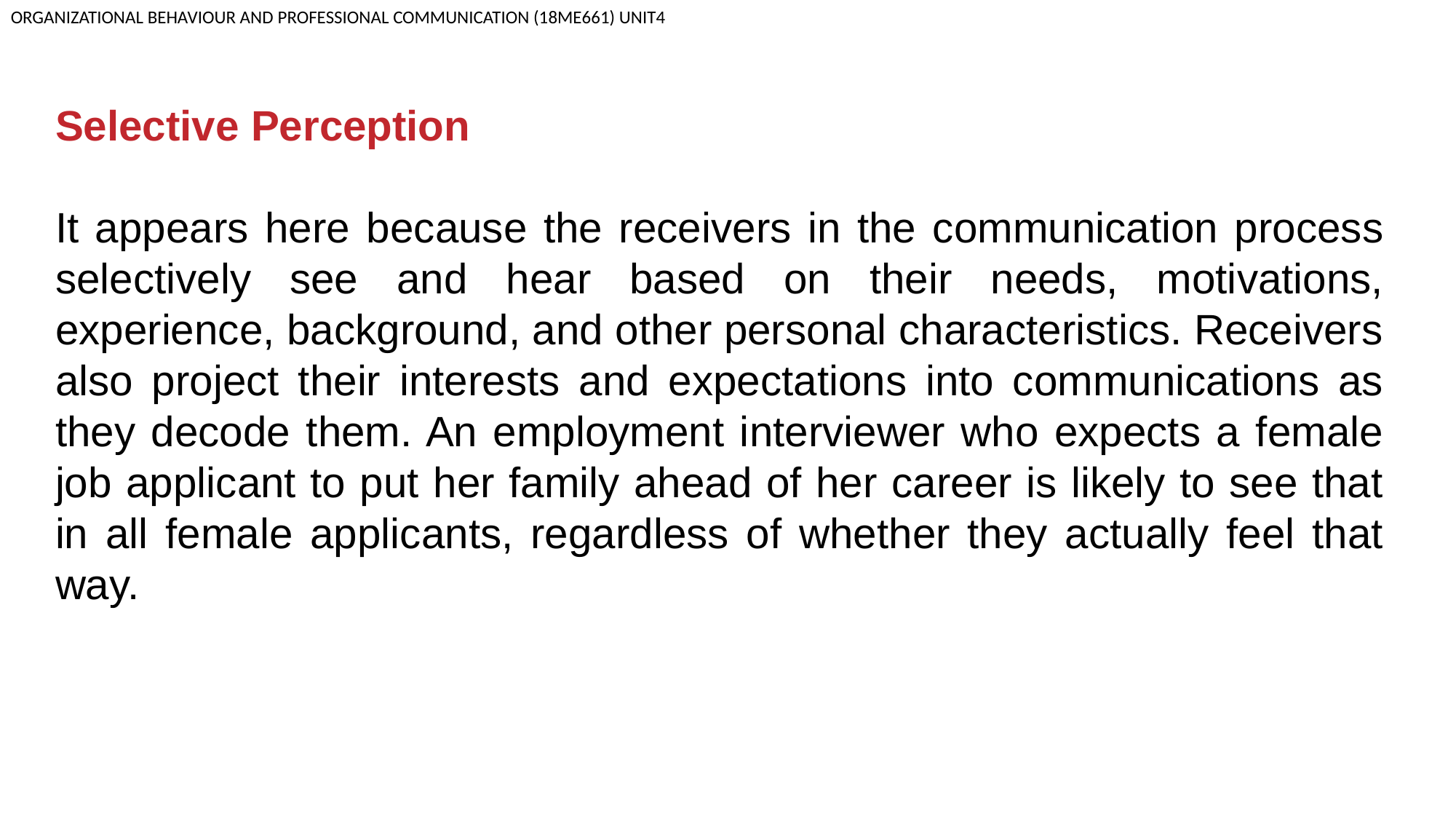

ORGANIZATIONAL BEHAVIOUR AND PROFESSIONAL COMMUNICATION (18ME661) UNIT4
Selective Perception

It appears here because the receivers in the communication process selectively see and hear based on their needs, motivations, experience, background, and other personal characteristics. Receivers also project their interests and expectations into communications as they decode them. An employment interviewer who expects a female job applicant to put her family ahead of her career is likely to see that in all female applicants, regardless of whether they actually feel that way.